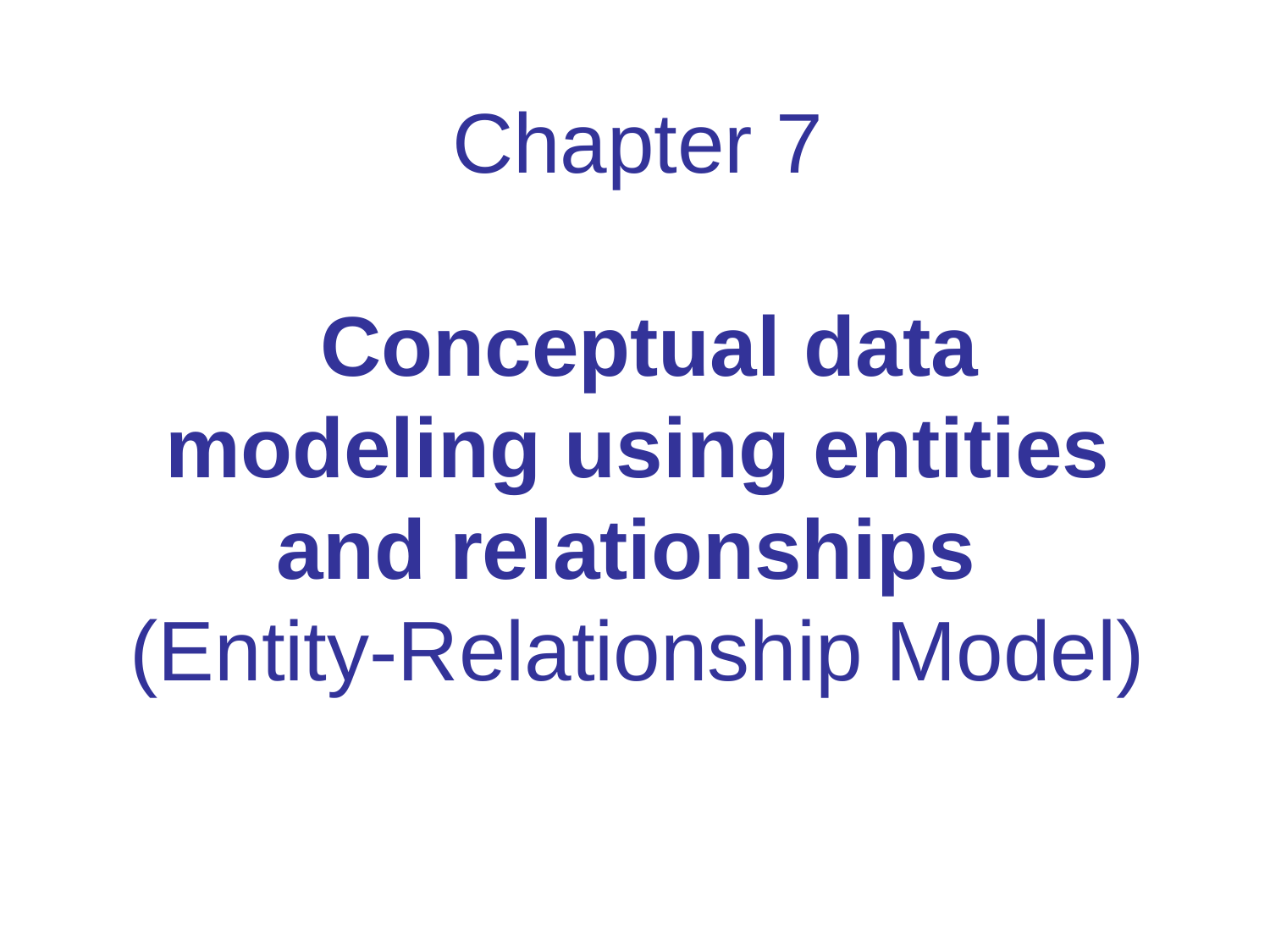

# Chapter 7 Conceptual data modeling using entities and relationships (Entity-Relationship Model)